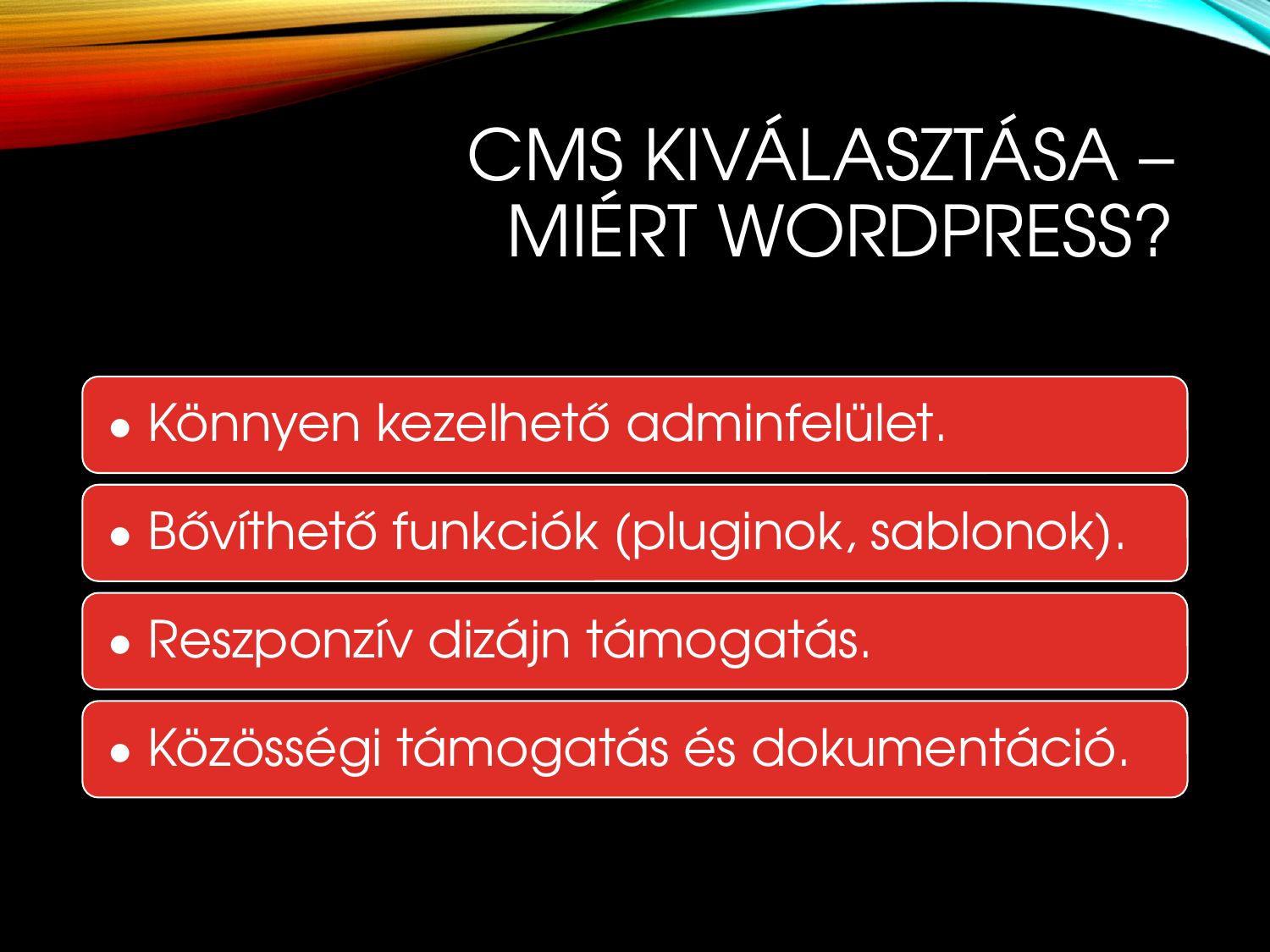

# CMS kiválasztása – Miért WordPress?
• Könnyen kezelhető adminfelület.
• Bővíthető funkciók (pluginok, sablonok).
• Reszponzív dizájn támogatás.
• Közösségi támogatás és dokumentáció.